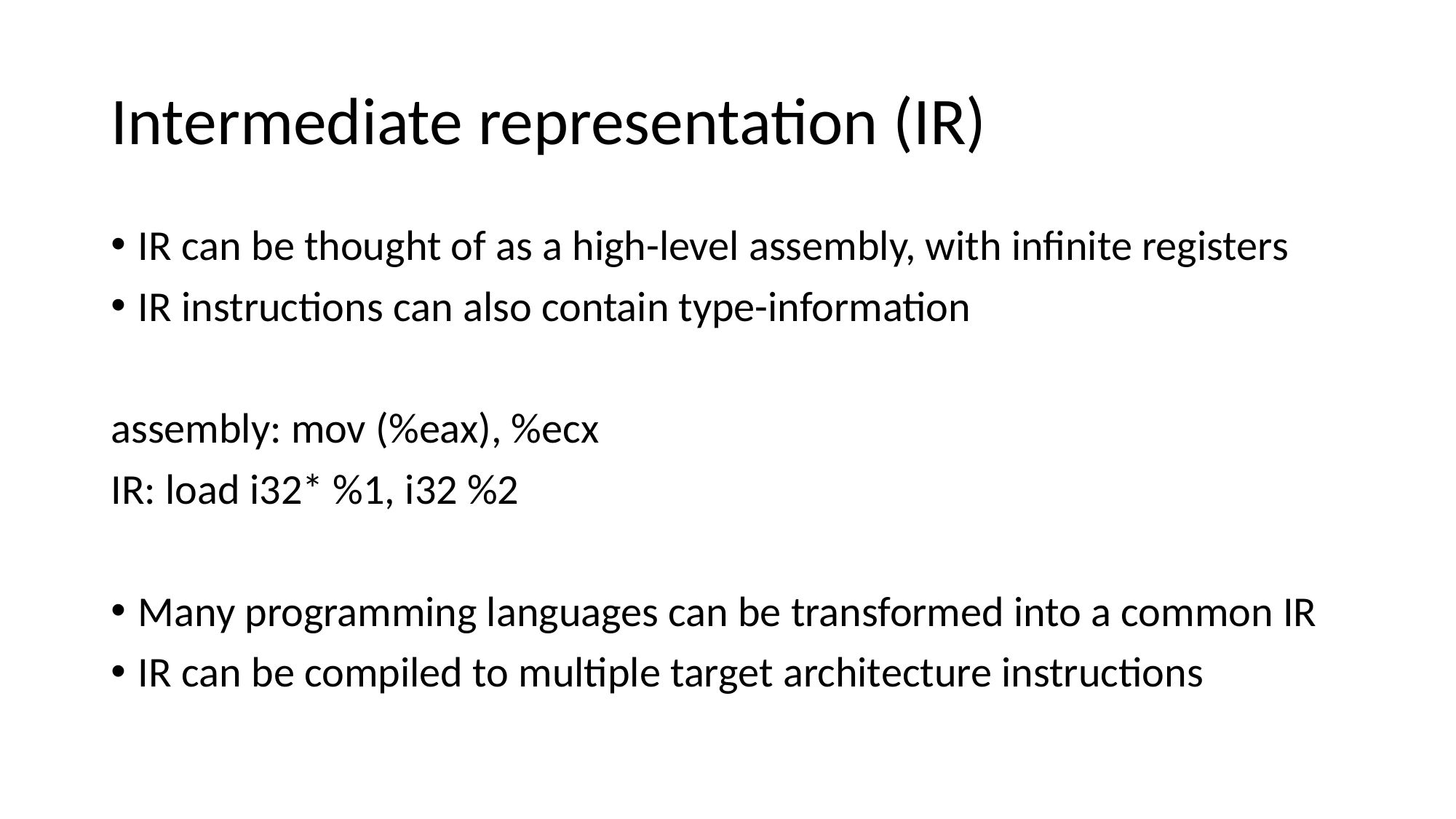

# Intermediate representation (IR)
IR can be thought of as a high-level assembly, with infinite registers
IR instructions can also contain type-information

assembly: mov (%eax), %ecx
IR: load i32* %1, i32 %2

Many programming languages can be transformed into a common IR
IR can be compiled to multiple target architecture instructions